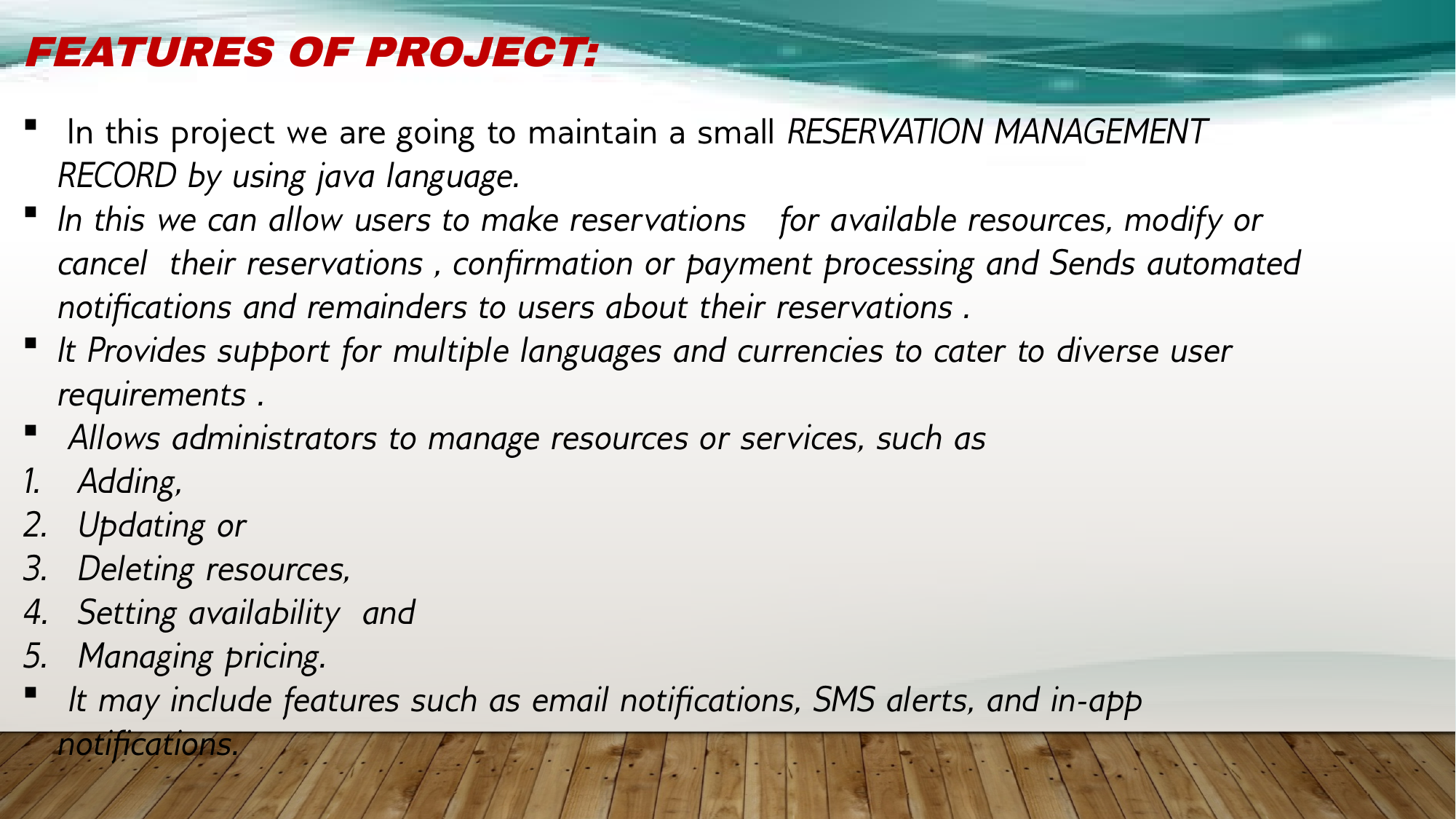

FEATURES OF PROJECT:

 In this project we are going to maintain a small RESERVATION MANAGEMENT  RECORD by using java language.
In this we can allow users to make reservations   for available resources, modify or cancel  their reservations , confirmation or payment processing and Sends automated notifications and remainders to users about their reservations .
It Provides support for multiple languages and currencies to cater to diverse user requirements .
 Allows administrators to manage resources or services, such as
Adding,
Updating or
Deleting resources,
Setting availability  and
Managing pricing.
 It may include features such as email notifications, SMS alerts, and in-app notifications.